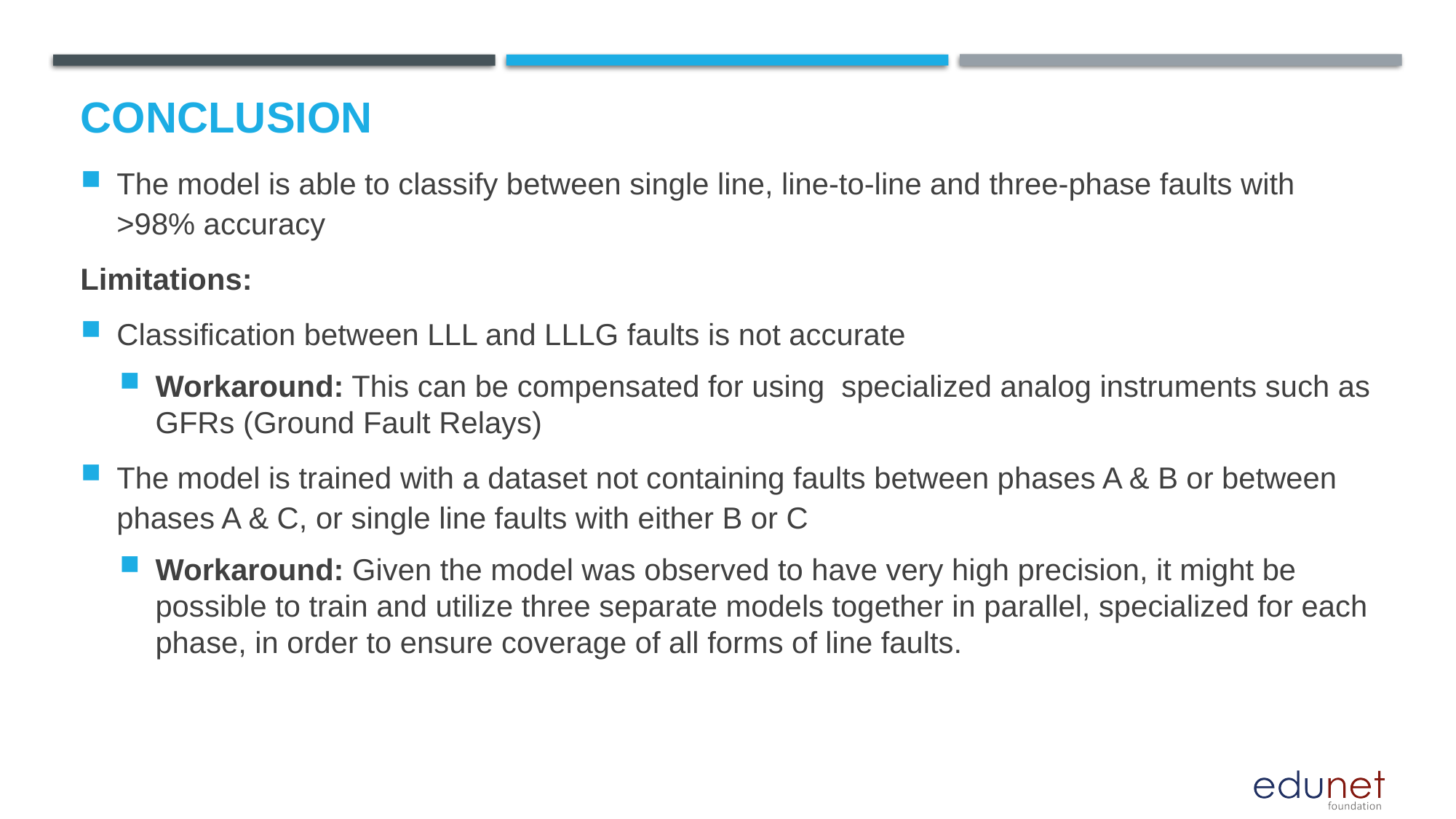

# Conclusion
The model is able to classify between single line, line-to-line and three-phase faults with >98% accuracy
Limitations:
Classification between LLL and LLLG faults is not accurate
Workaround: This can be compensated for using  specialized analog instruments such as GFRs (Ground Fault Relays)
The model is trained with a dataset not containing faults between phases A & B or between phases A & C, or single line faults with either B or C
Workaround: Given the model was observed to have very high precision, it might be possible to train and utilize three separate models together in parallel, specialized for each phase, in order to ensure coverage of all forms of line faults.